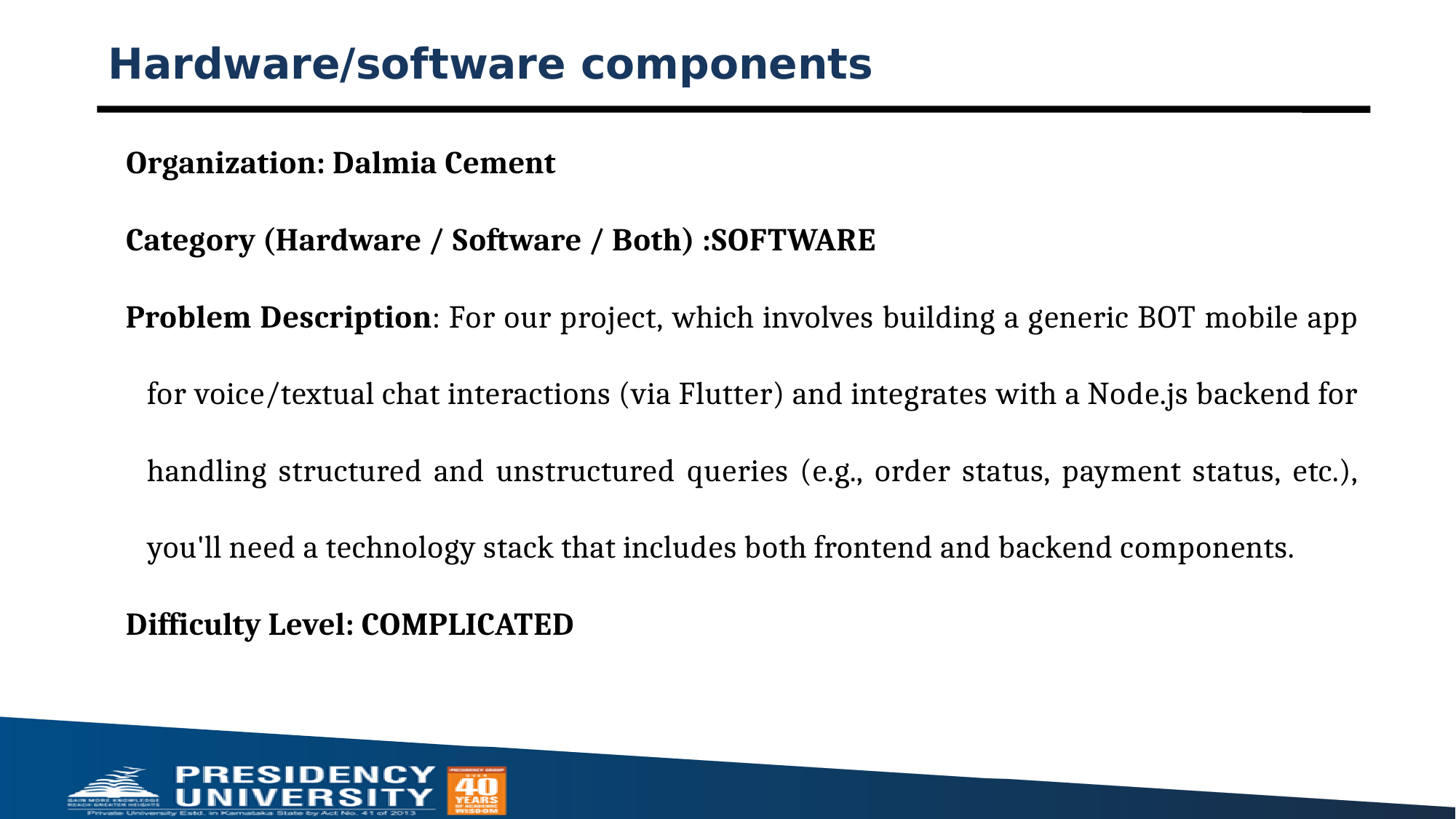

# Hardware/software components
Organization: Dalmia Cement
Category (Hardware / Software / Both) :SOFTWARE
Problem Description: For our project, which involves building a generic BOT mobile app for voice/textual chat interactions (via Flutter) and integrates with a Node.js backend for handling structured and unstructured queries (e.g., order status, payment status, etc.), you'll need a technology stack that includes both frontend and backend components.
Difficulty Level: COMPLICATED